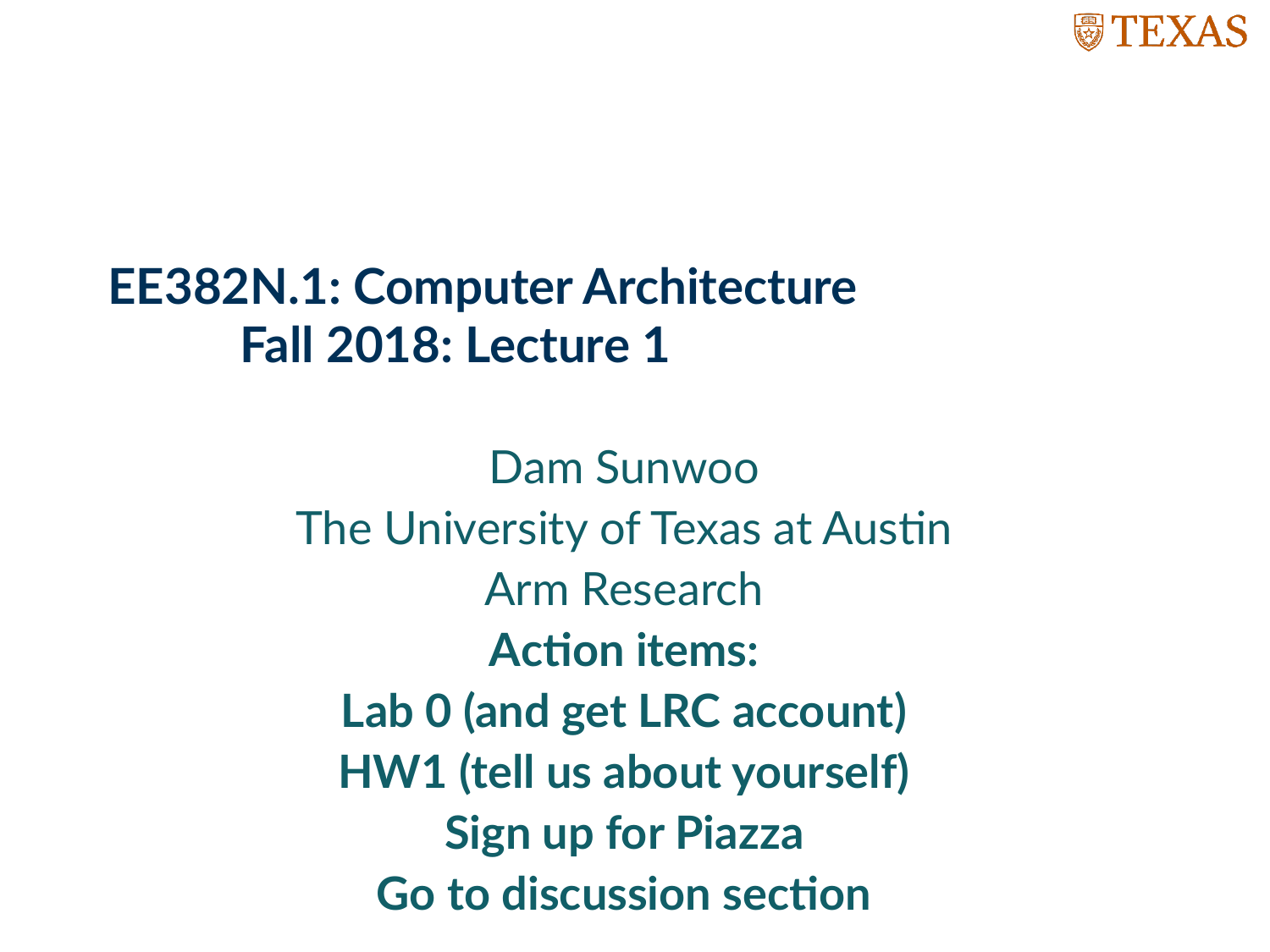

# EE382N.1: Computer Architecture Fall 2018: Lecture 1
Dam Sunwoo
The University of Texas at Austin
Arm Research
Action items:
Lab 0 (and get LRC account)
HW1 (tell us about yourself)
Sign up for Piazza
Go to discussion section